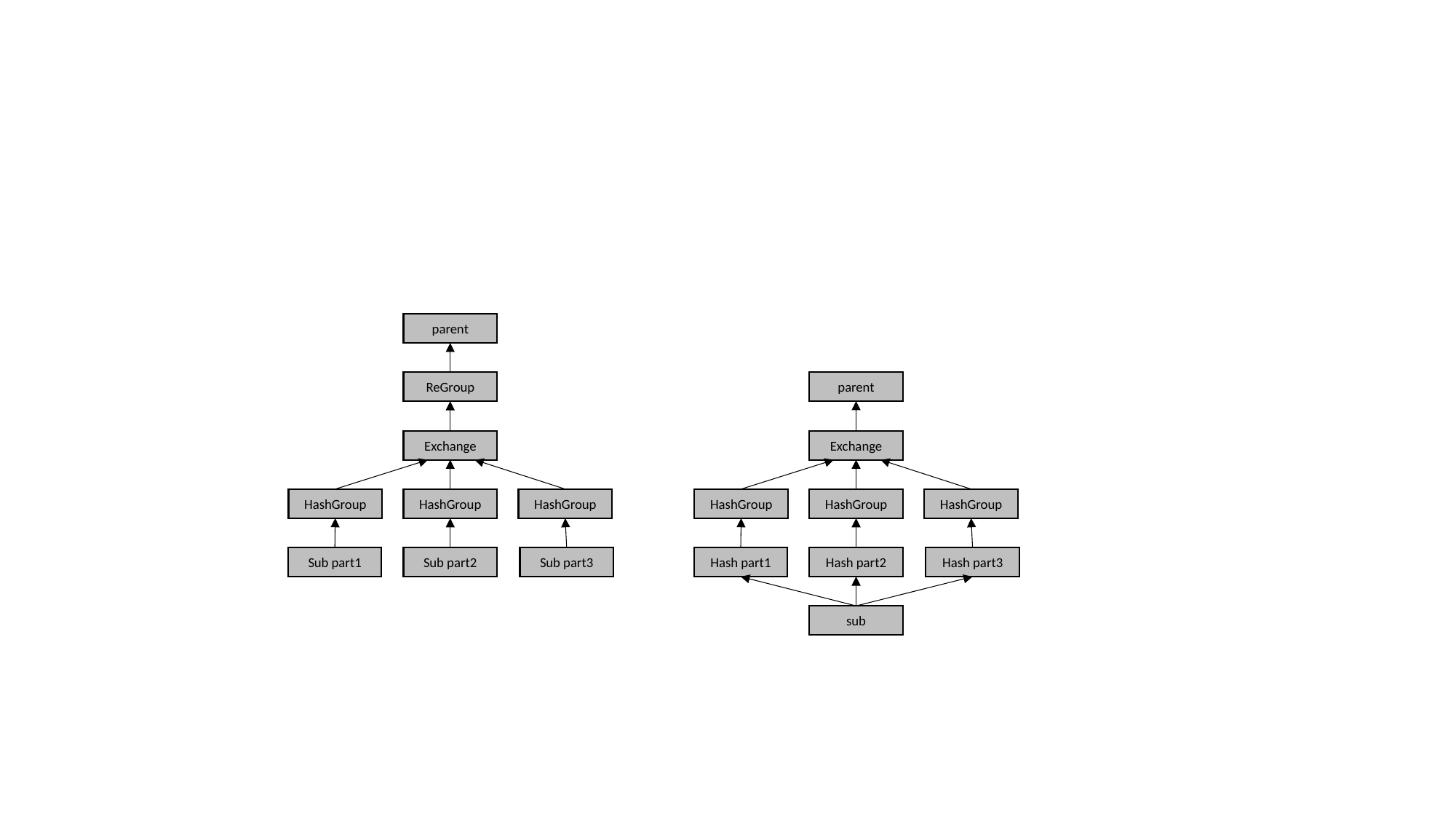

#
parent
ReGroup
parent
Exchange
Exchange
HashGroup
HashGroup
HashGroup
HashGroup
HashGroup
HashGroup
Sub part1
Sub part2
Sub part3
Hash part1
Hash part2
Hash part3
sub